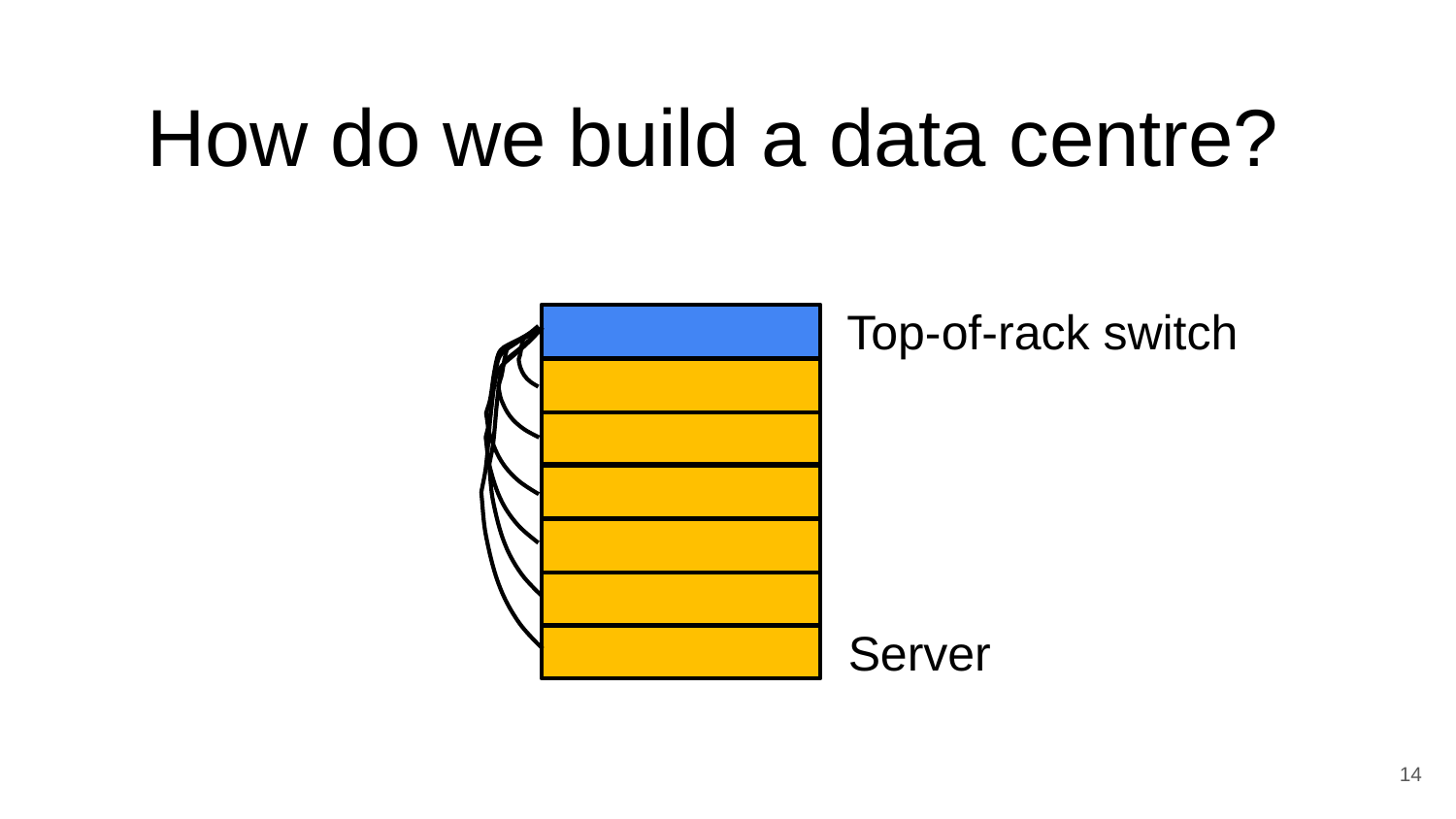

# How do we build a data centre?
Top-of-rack switch

Server

14